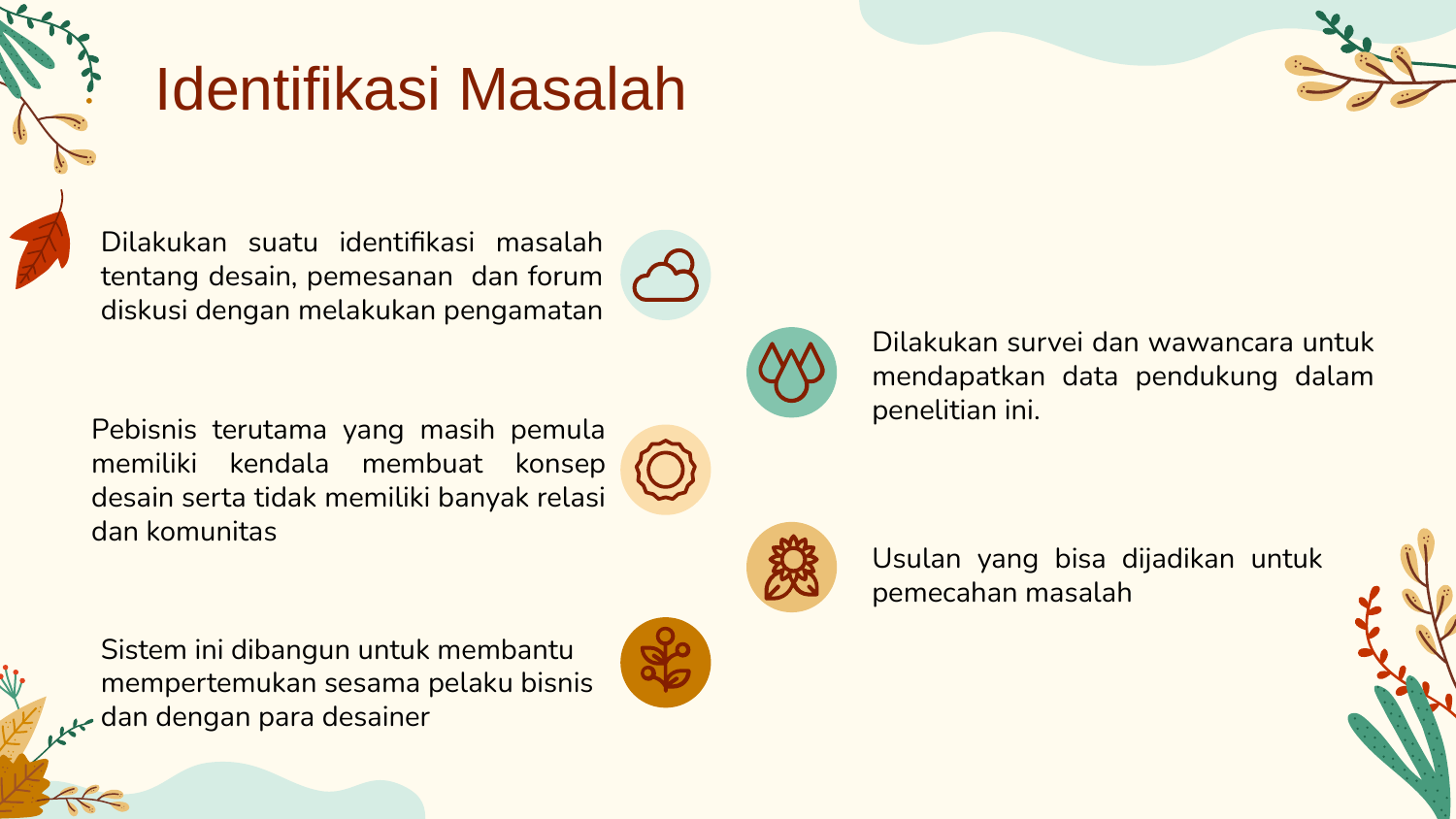

# Identifikasi Masalah
Dilakukan suatu identifikasi masalah tentang desain, pemesanan  dan forum diskusi dengan melakukan pengamatan

Dilakukan survei dan wawancara untuk mendapatkan data pendukung dalam penelitian ini.

Pebisnis terutama yang masih pemula memiliki kendala membuat konsep desain serta tidak memiliki banyak relasi dan komunitas

Usulan yang bisa dijadikan untuk pemecahan masalah

Sistem ini dibangun untuk membantu mempertemukan sesama pelaku bisnis dan dengan para desainer